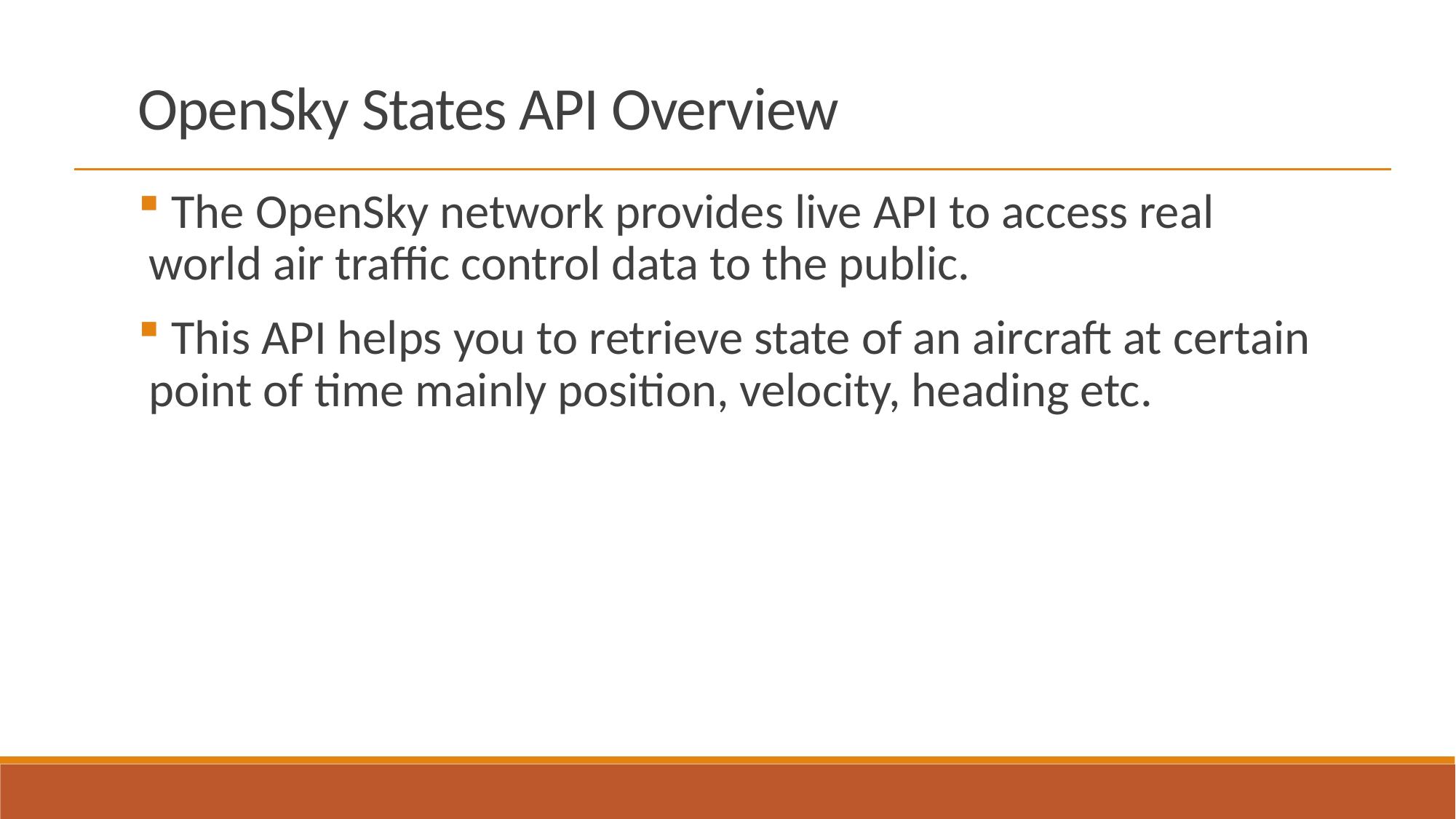

OpenSky States API Overview
 The OpenSky network provides live API to access real world air traffic control data to the public.
 This API helps you to retrieve state of an aircraft at certain point of time mainly position, velocity, heading etc.